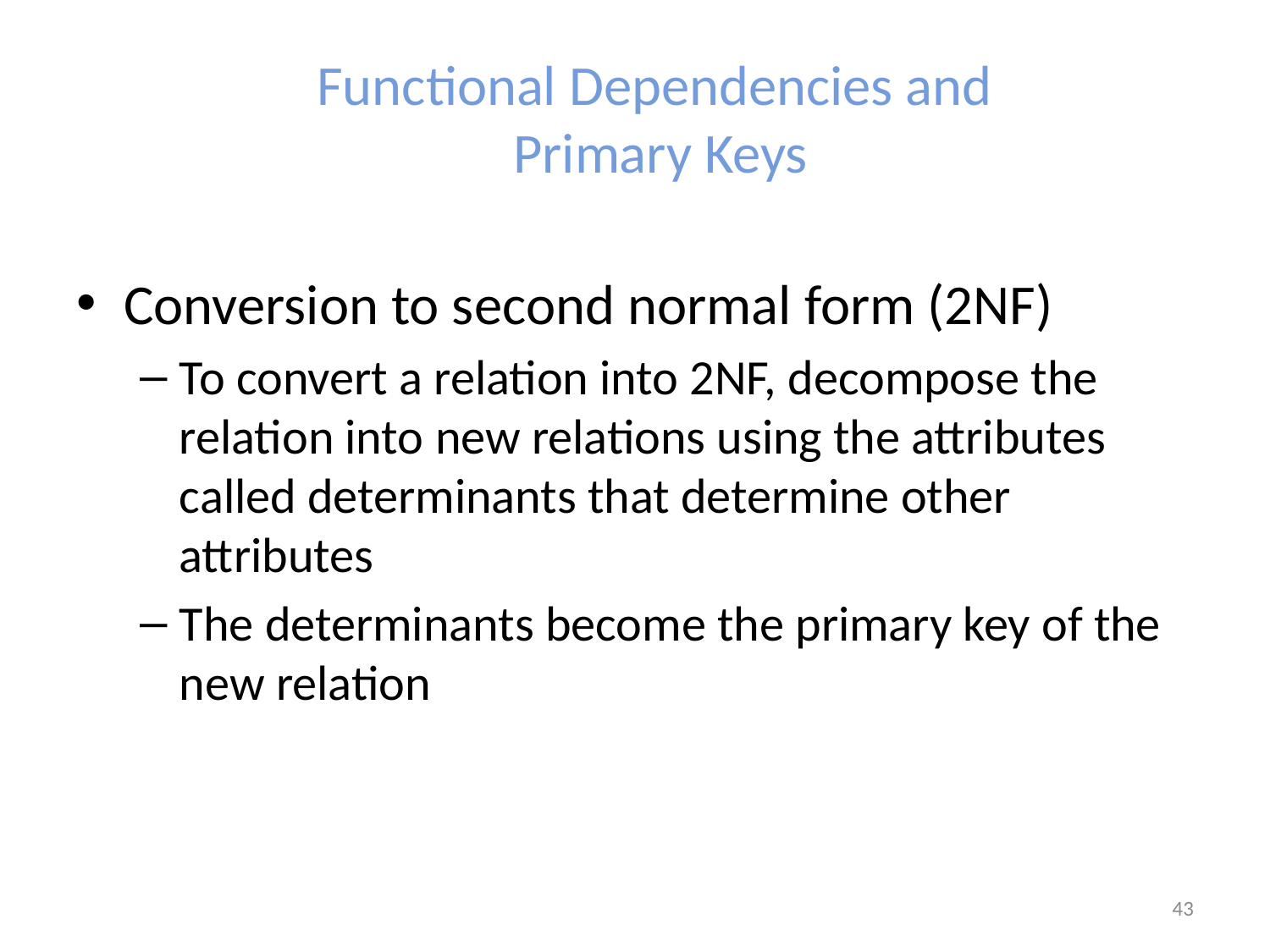

# Functional Dependencies and Primary Keys
Conversion to second normal form (2NF)
To convert a relation into 2NF, decompose the relation into new relations using the attributes called determinants that determine other attributes
The determinants become the primary key of the new relation
43